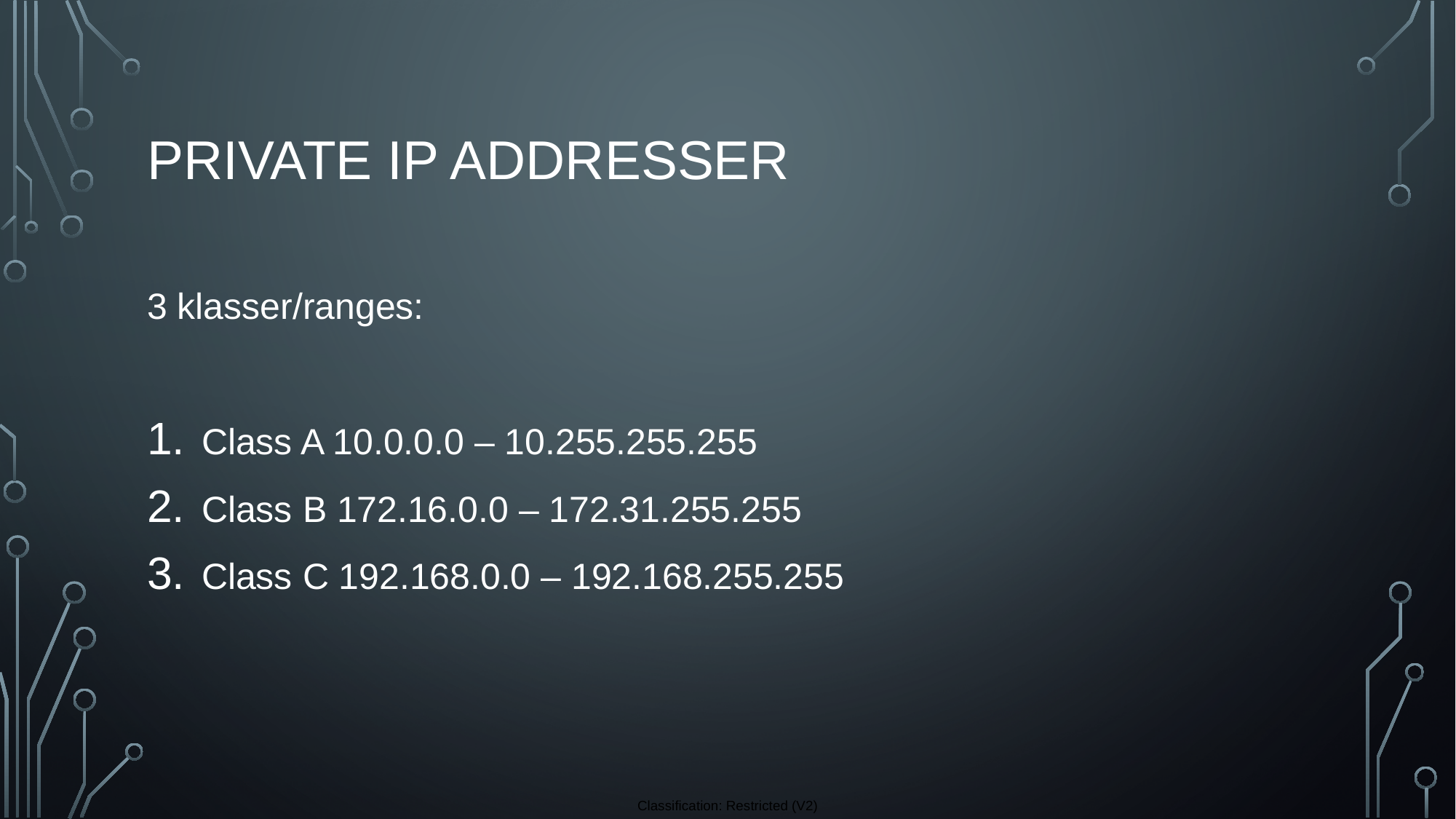

# Private ip addresser
3 klasser/ranges:

Class A 10.0.0.0 – 10.255.255.255
Class B 172.16.0.0 – 172.31.255.255
Class C 192.168.0.0 – 192.168.255.255